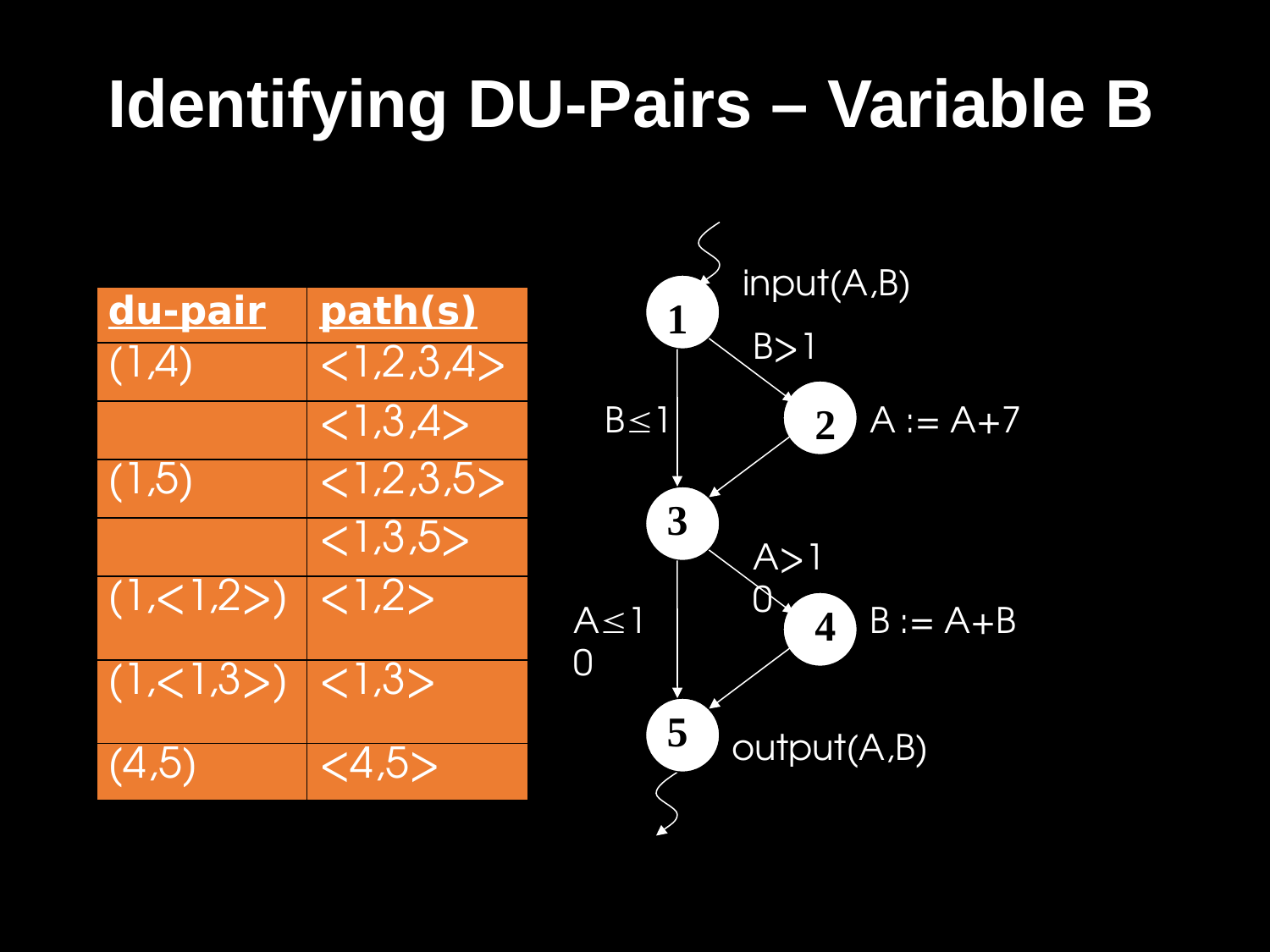

# Identifying DU-Pairs – Variable B

input(A,B)

| du-pair | path(s) |
| --- | --- |
| (1,4) | <1,2,3,4> |
|  | <1,3,4> |
| (1,5) | <1,2,3,5> |
|  | <1,3,5> |
| (1,<1,2>) | <1,2> |
| (1,<1,3>) | <1,3> |
| (4,5) | <4,5> |
1
B>1

B≤1
2
A := A+7

3
A>10

A≤10

4
B := A+B

5
output(A,B)